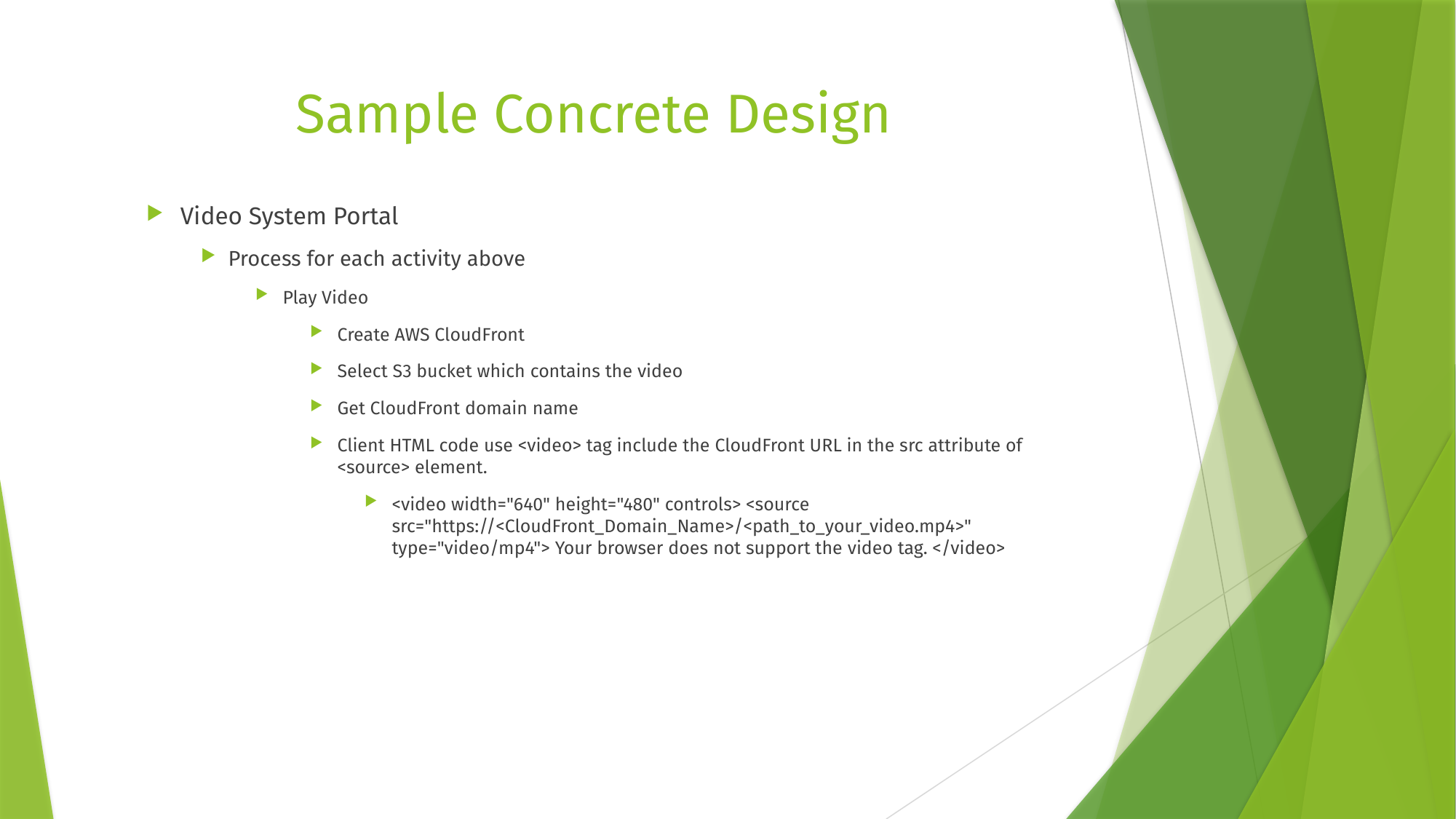

# Sample Concrete Design
Video System Portal
Process for each activity above
Play Video
Create AWS CloudFront
Select S3 bucket which contains the video
Get CloudFront domain name
Client HTML code use <video> tag include the CloudFront URL in the src attribute of <source> element.
<video width="640" height="480" controls> <source src="https://<CloudFront_Domain_Name>/<path_to_your_video.mp4>" type="video/mp4"> Your browser does not support the video tag. </video>